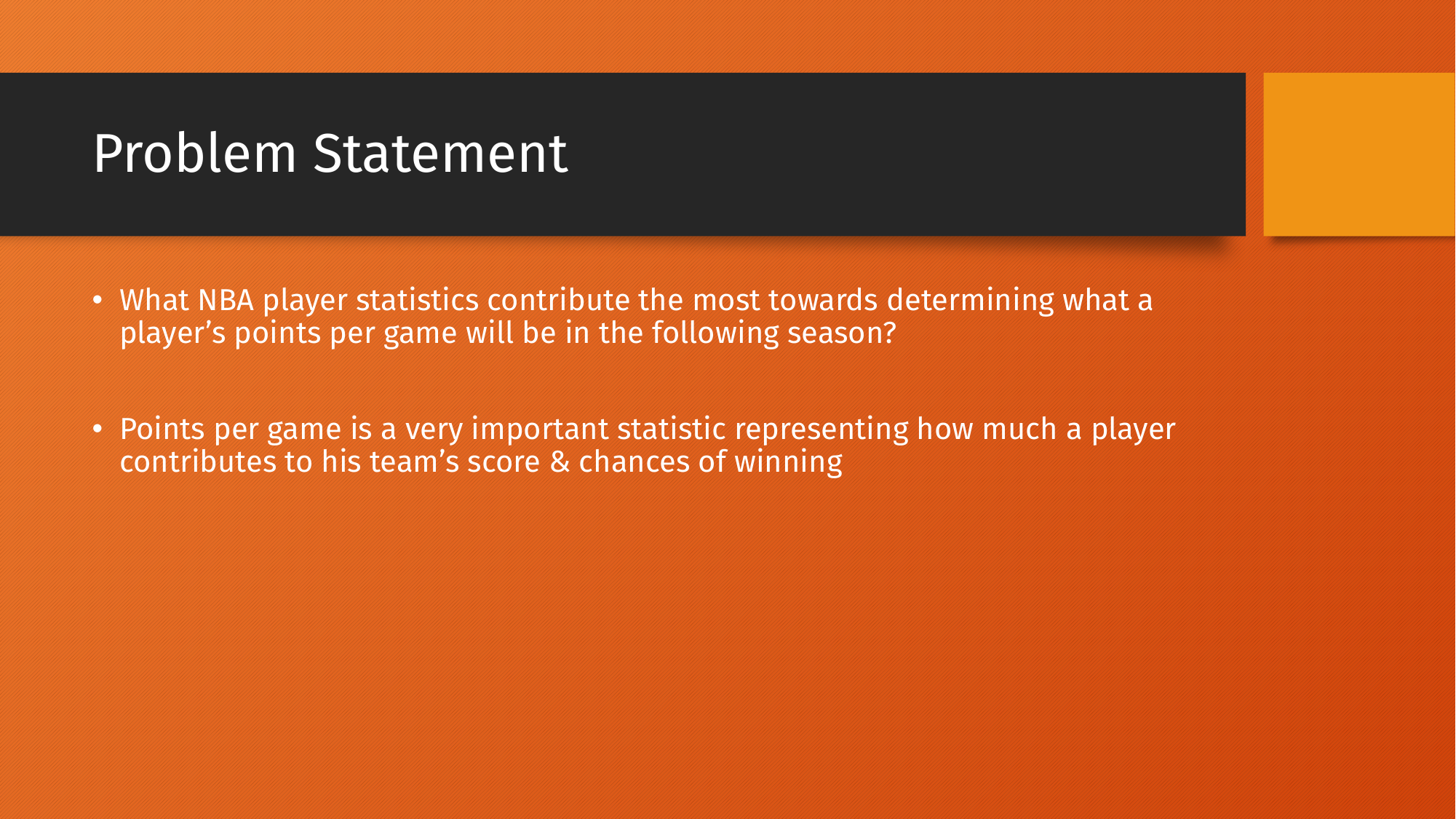

# Problem Statement
What NBA player statistics contribute the most towards determining what a player’s points per game will be in the following season?

Points per game is a very important statistic representing how much a player contributes to his team’s score & chances of winning